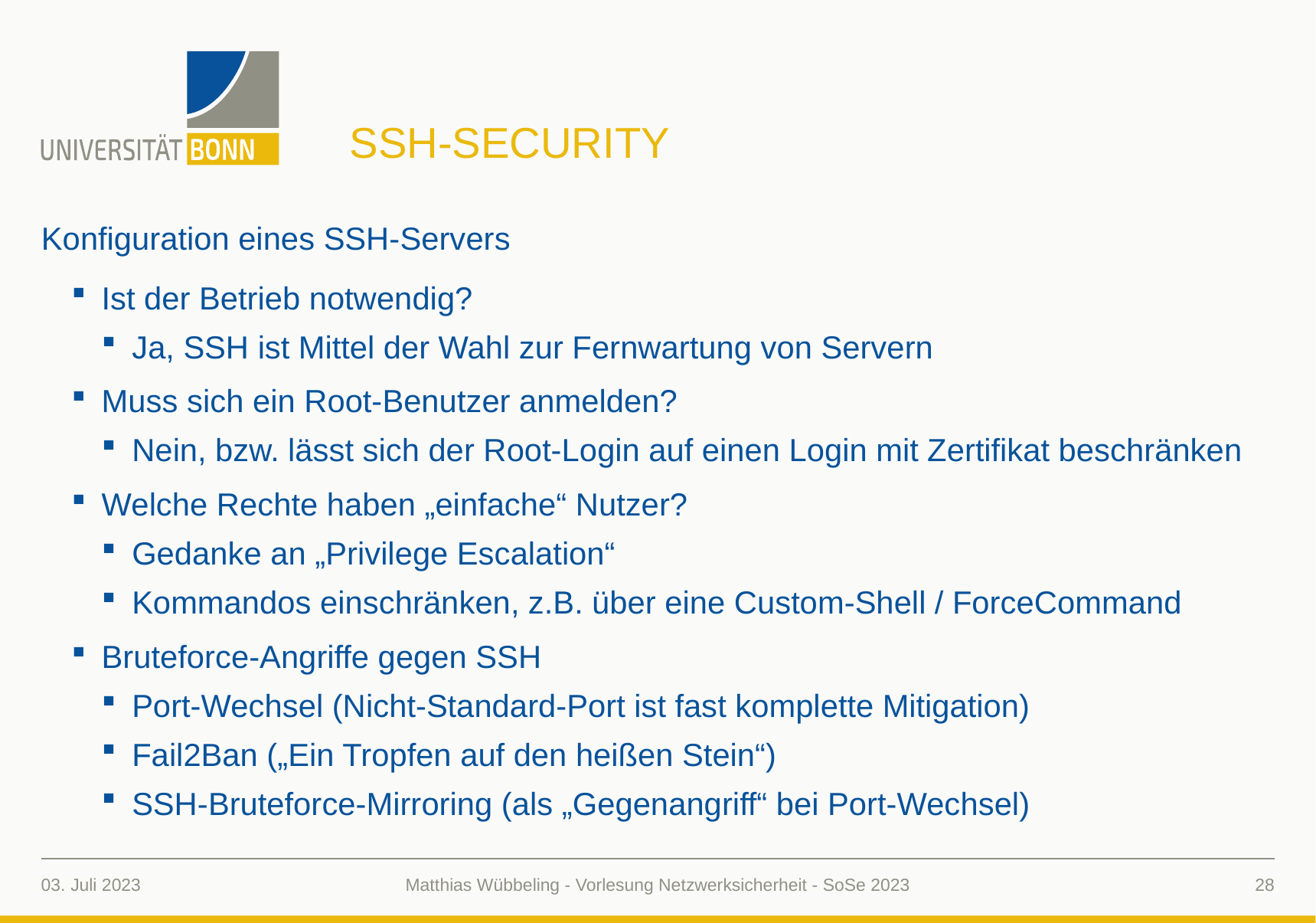

# SSH-Security
Konfiguration eines SSH-Servers
Ist der Betrieb notwendig?
Ja, SSH ist Mittel der Wahl zur Fernwartung von Servern
Muss sich ein Root-Benutzer anmelden?
Nein, bzw. lässt sich der Root-Login auf einen Login mit Zertifikat beschränken
Welche Rechte haben „einfache“ Nutzer?
Gedanke an „Privilege Escalation“
Kommandos einschränken, z.B. über eine Custom-Shell / ForceCommand
Bruteforce-Angriffe gegen SSH
Port-Wechsel (Nicht-Standard-Port ist fast komplette Mitigation)
Fail2Ban („Ein Tropfen auf den heißen Stein“)
SSH-Bruteforce-Mirroring (als „Gegenangriff“ bei Port-Wechsel)

03. Juli 2023
28
Matthias Wübbeling - Vorlesung Netzwerksicherheit - SoSe 2023